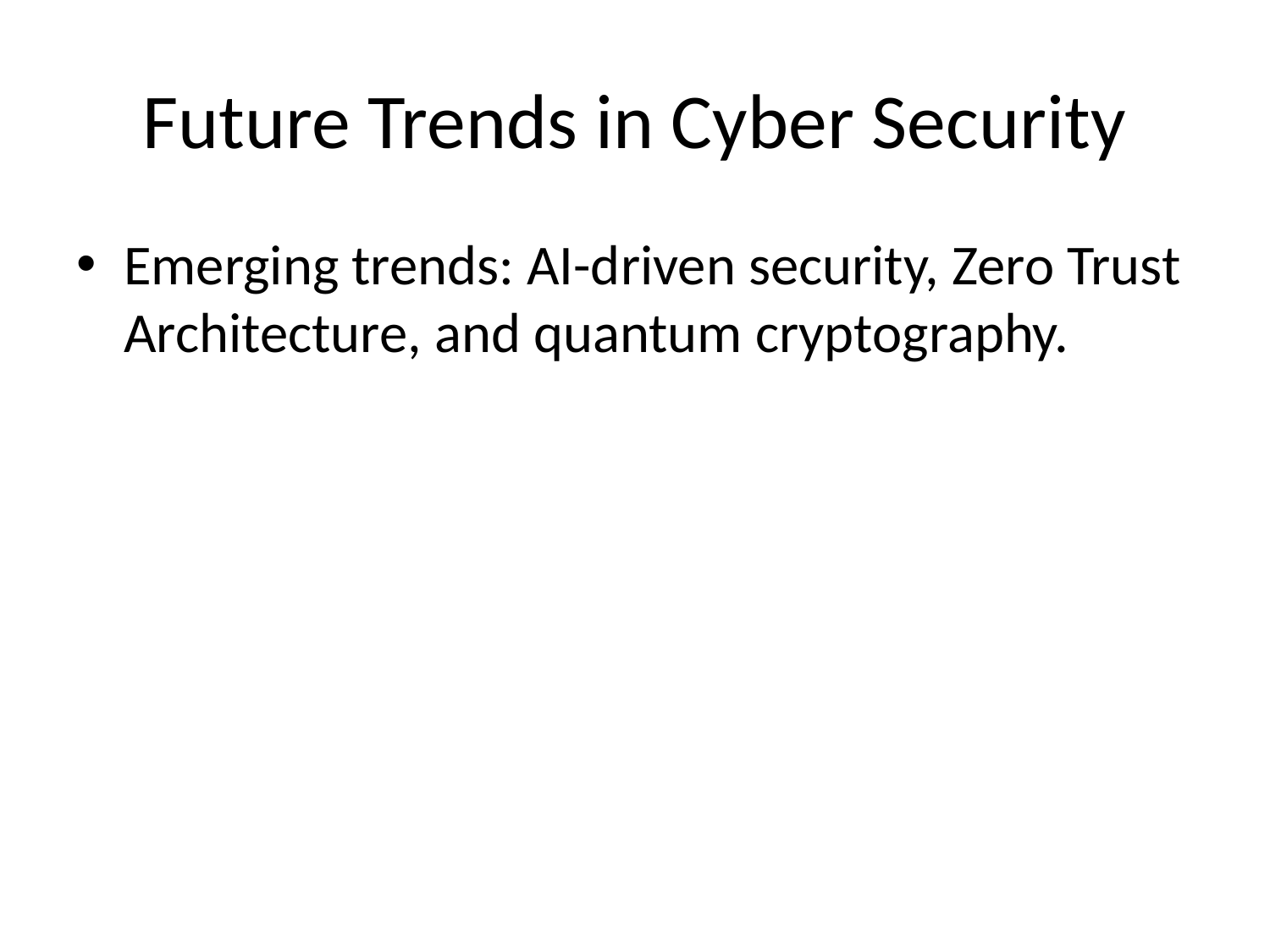

# Future Trends in Cyber Security
Emerging trends: AI-driven security, Zero Trust Architecture, and quantum cryptography.